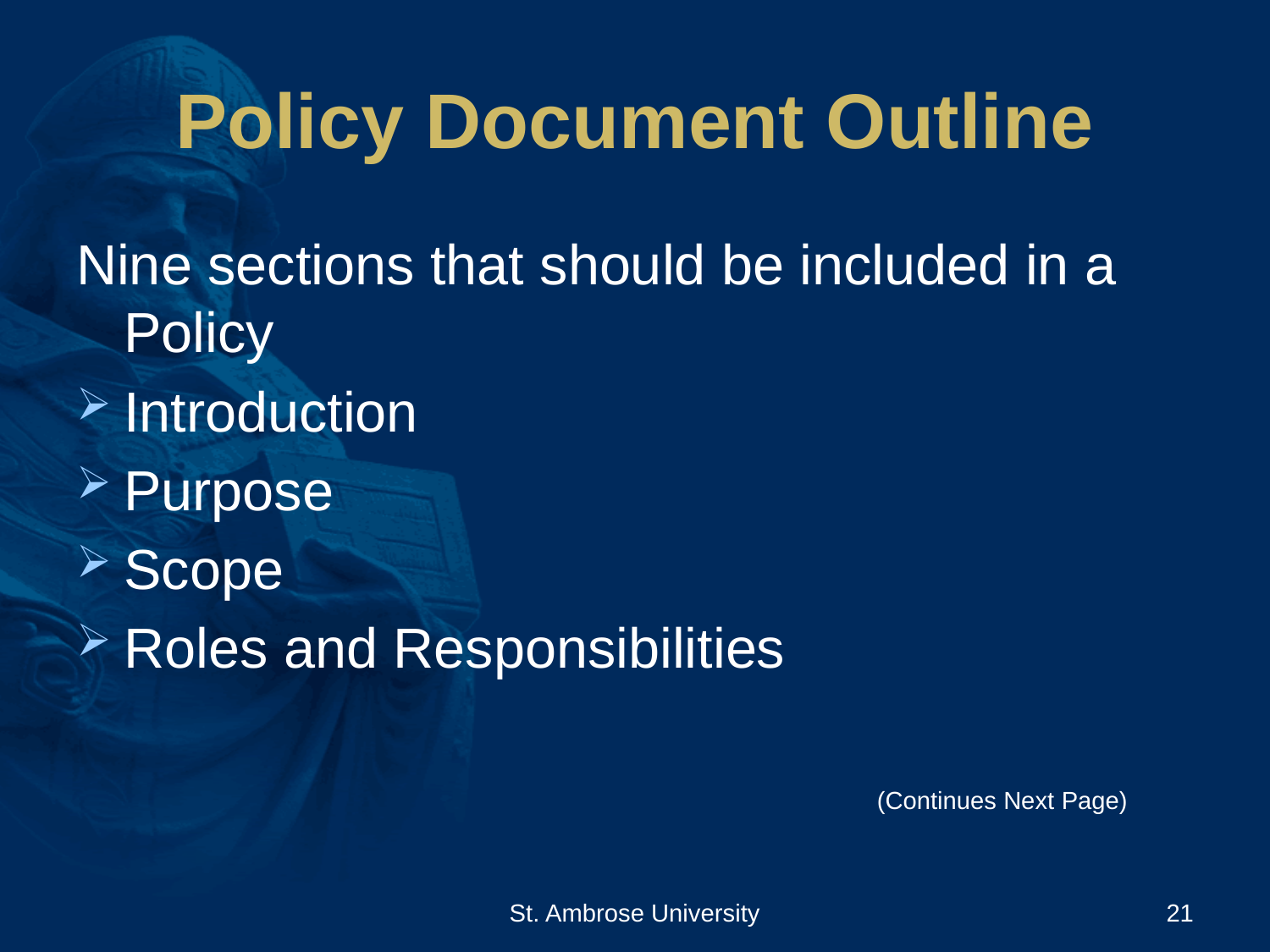

# Policy Document Outline
Nine sections that should be included in a Policy
Introduction
Purpose
Scope
Roles and Responsibilities

						 (Continues Next Page)

St. Ambrose University
21